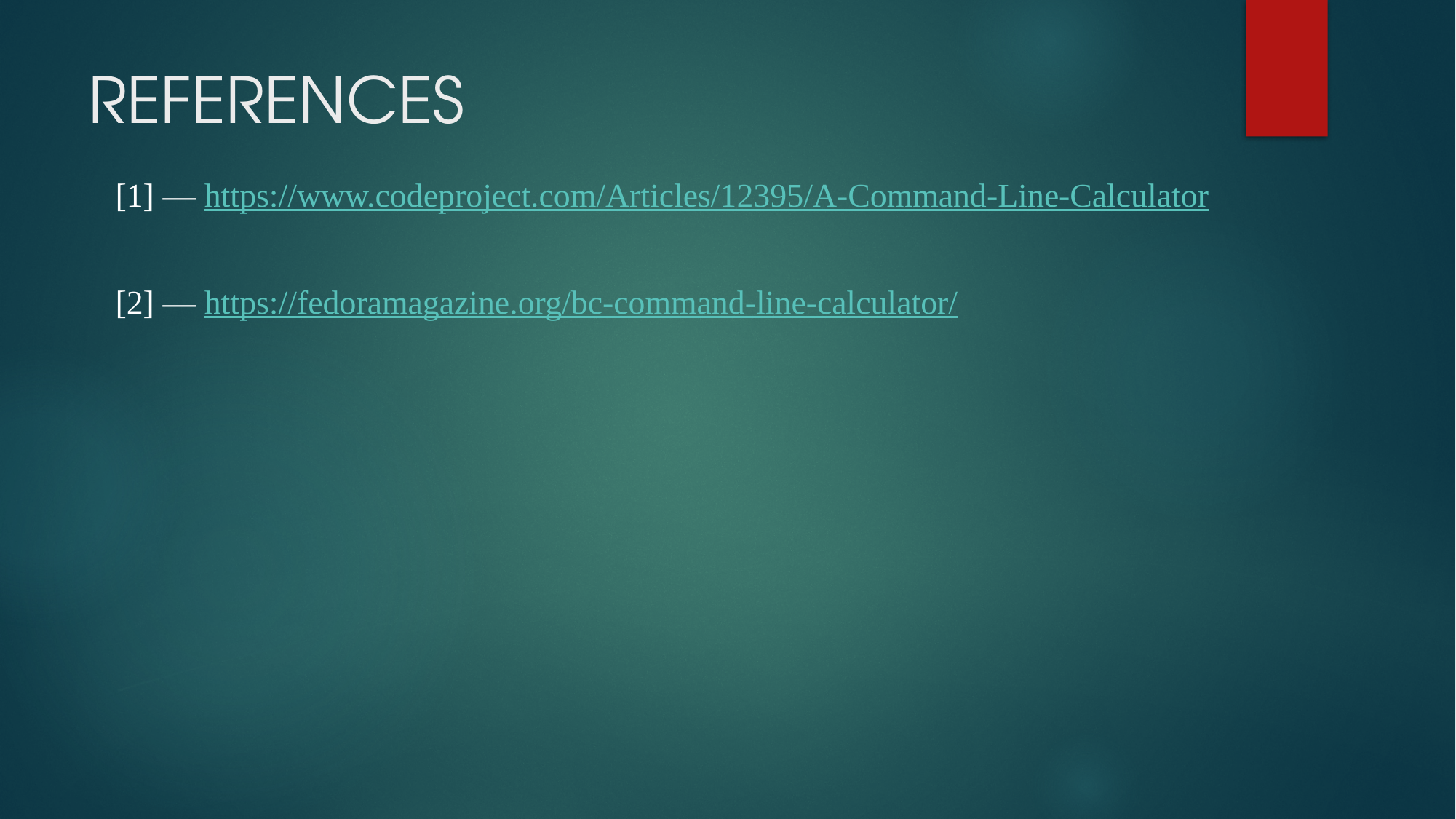

# REFERENCES
[1] — https://www.codeproject.com/Articles/12395/A-Command-Line-Calculator
[2] — https://fedoramagazine.org/bc-command-line-calculator/